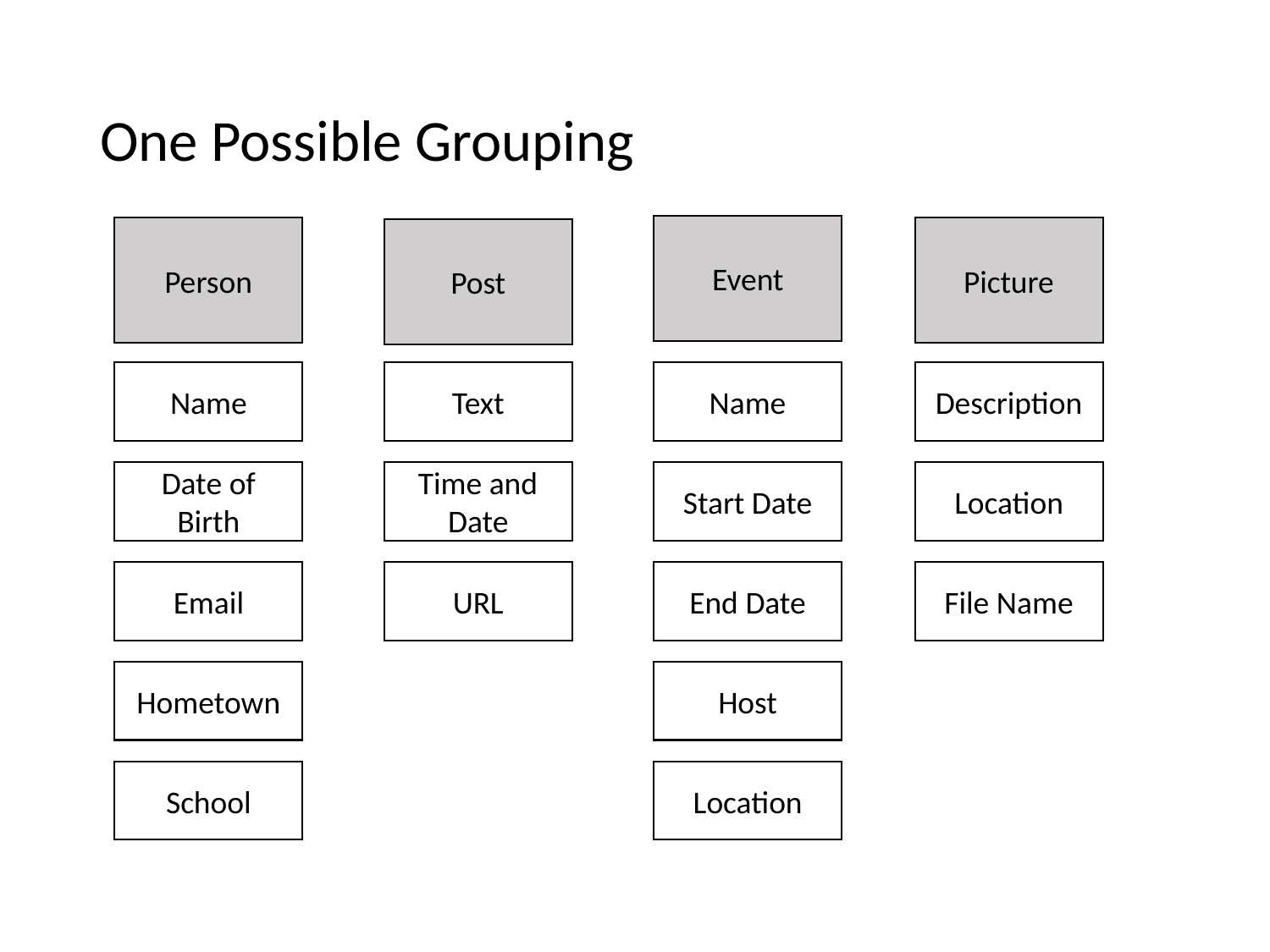

# One Possible Grouping
Event
Picture
Person
Post
Name
Text
Name
Description
Date of Birth
Time and Date
Start Date
Location
Email
End Date
File Name
URL
Hometown
Host
School
Location